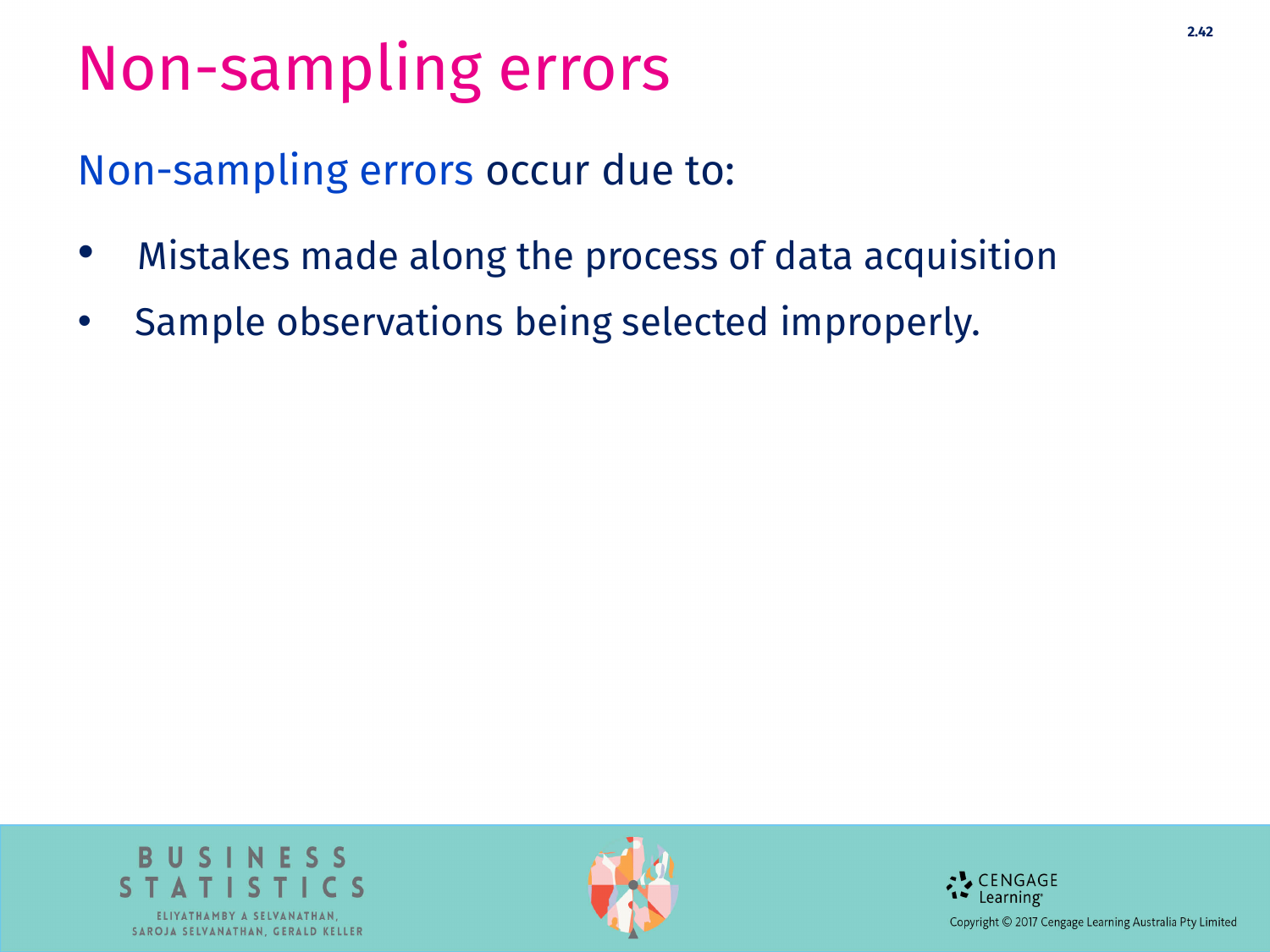

2.42
# Non-sampling errors
Non-sampling errors occur due to:
 Mistakes made along the process of data acquisition
 Sample observations being selected improperly.